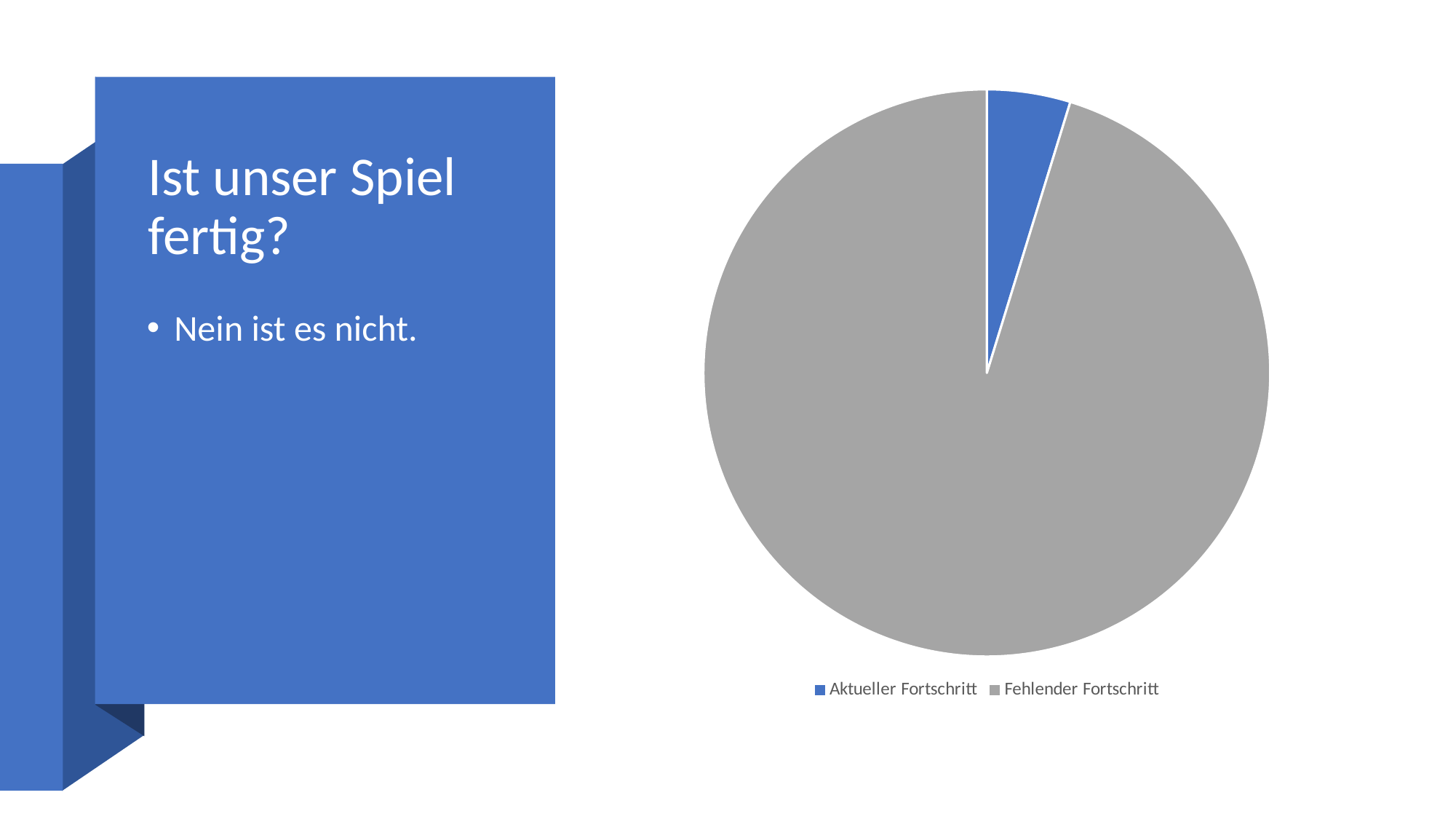

### Chart

| Category | Verkauf |
|---|---|
| Aktueller Fortschritt | 1.0 |
| Fehlender Fortschritt | 20.0 |

# Ist unser Spiel fertig?

Nein ist es nicht.